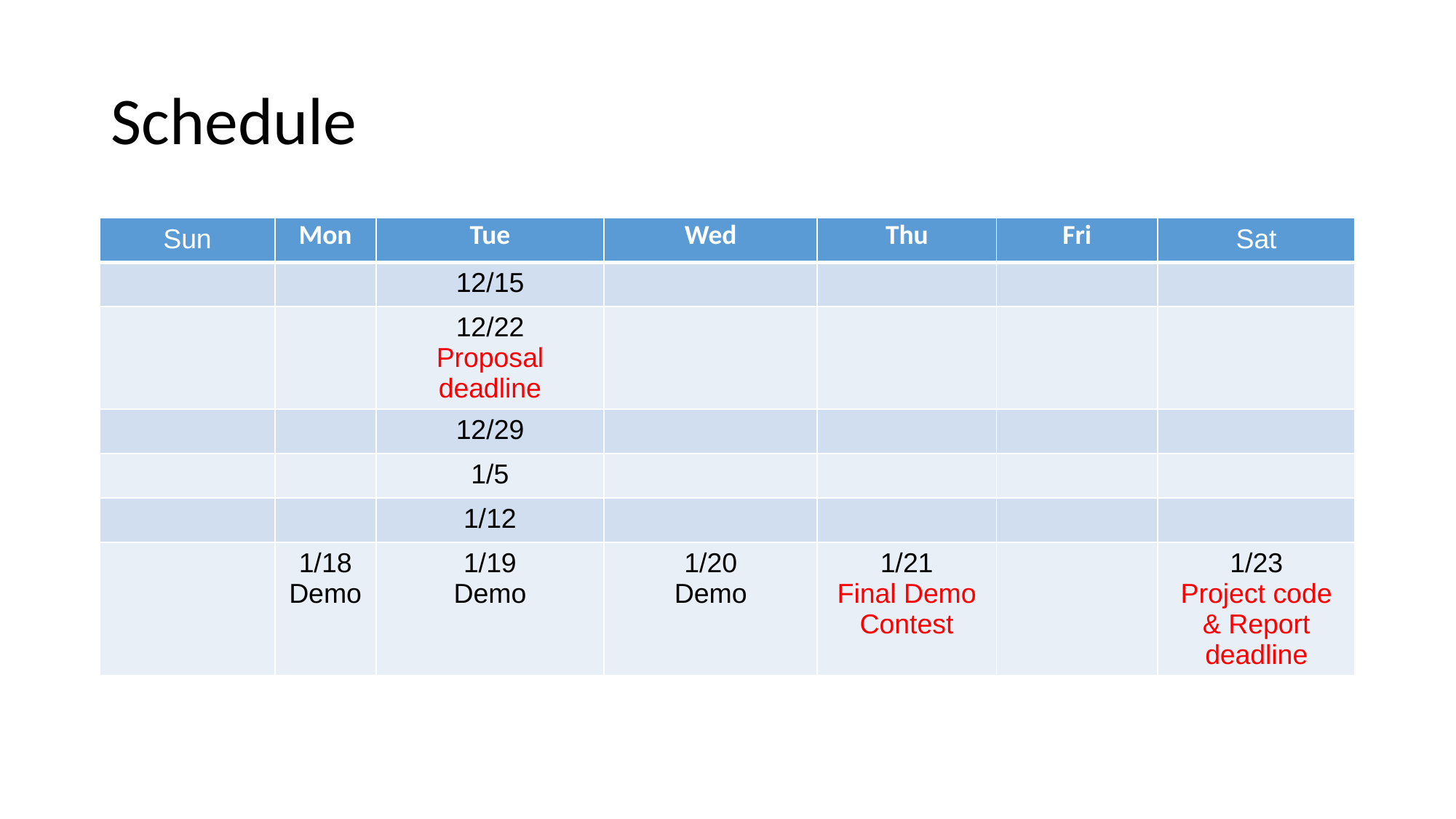

# Schedule
| Sun | Mon | Tue | Wed | Thu | Fri | Sat |
| --- | --- | --- | --- | --- | --- | --- |
|  |  | 12/15 |  |  |  |  |
|  |  | 12/22 Proposal deadline |  |  |  |  |
|  |  | 12/29 |  |  |  |  |
|  |  | 1/5 |  |  |  |  |
|  |  | 1/12 |  |  |  |  |
|  | 1/18 Demo | 1/19 Demo | 1/20 Demo | 1/21 Final Demo Contest |  | 1/23 Project code & Report deadline |